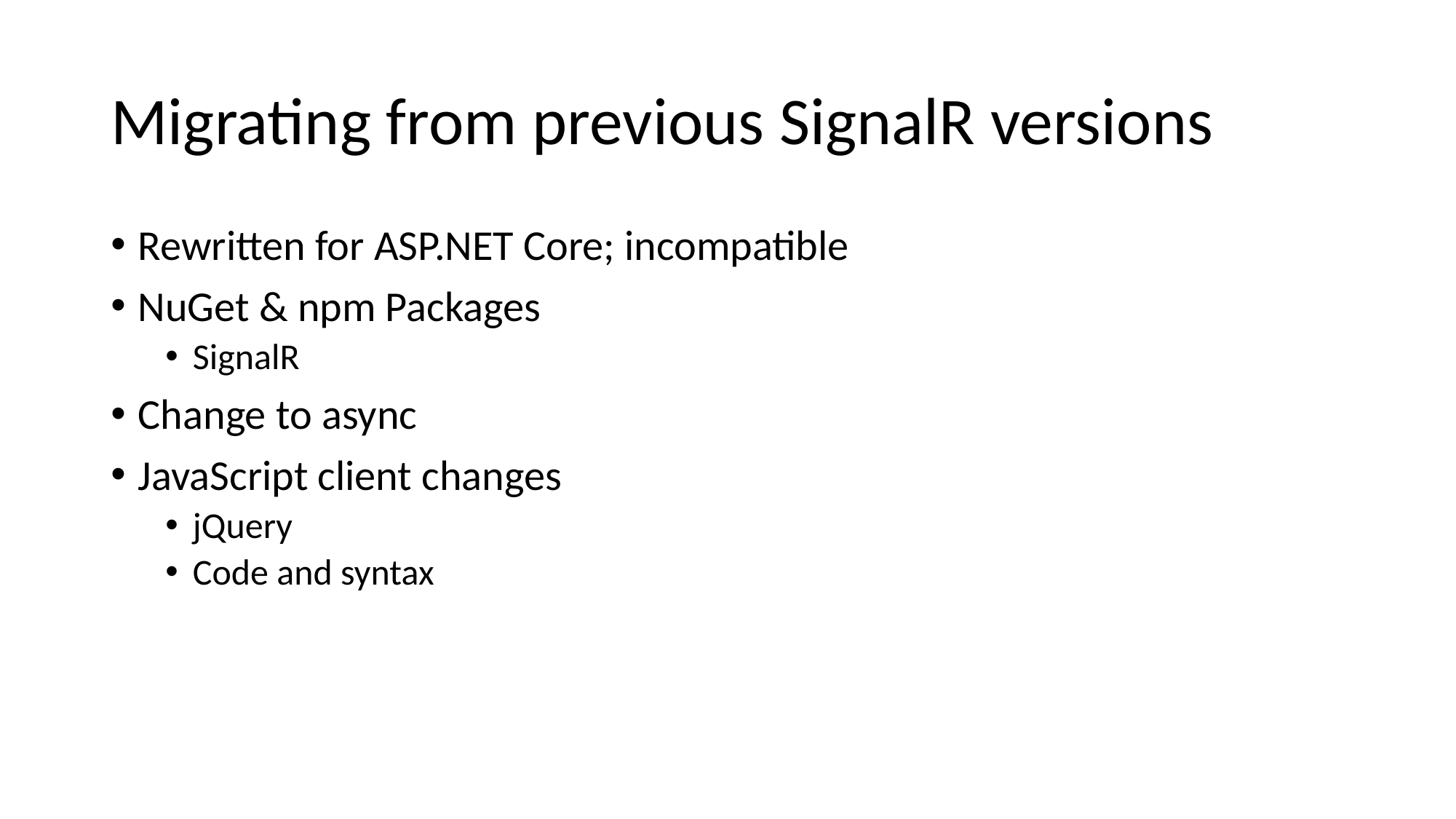

# Migrating from previous SignalR versions
Rewritten for ASP.NET Core; incompatible
NuGet & npm Packages
SignalR
Change to async
JavaScript client changes
jQuery
Code and syntax